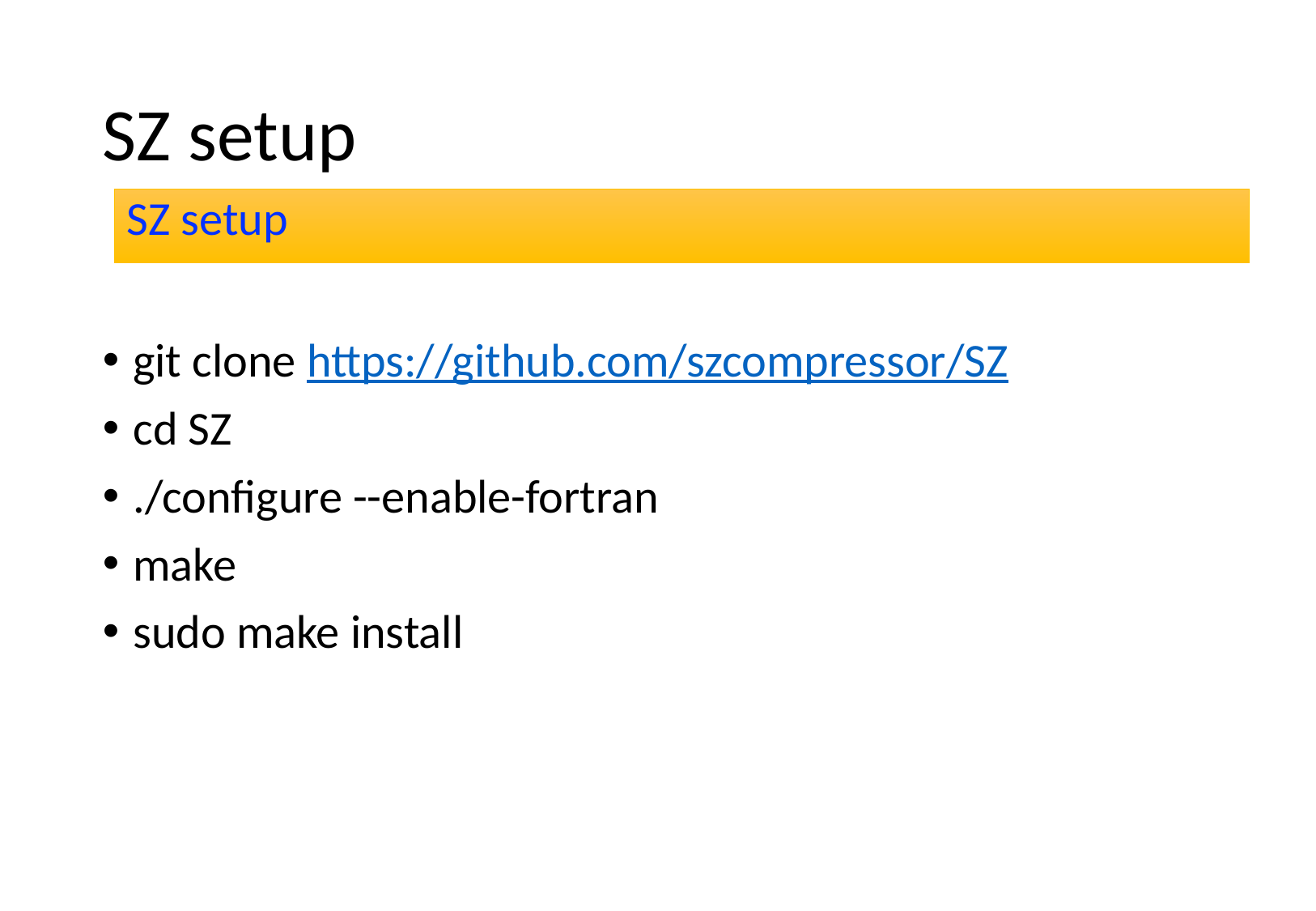

# SZ setup
SZ setup
git clone https://github.com/szcompressor/SZ
cd SZ
./configure --enable-fortran
make
sudo make install